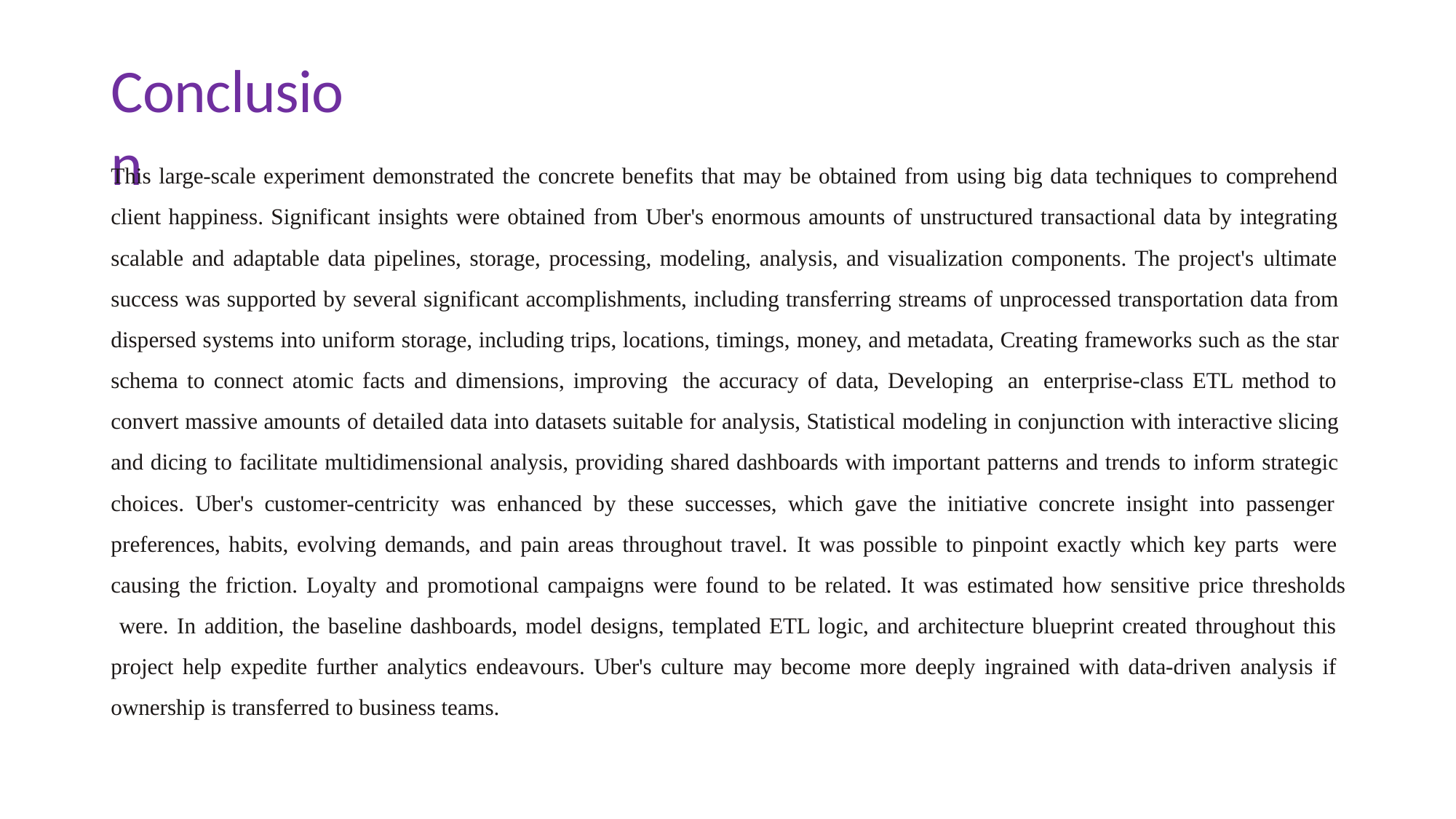

# Conclusion
This large-scale experiment demonstrated the concrete benefits that may be obtained from using big data techniques to comprehend  client happiness. Significant insights were obtained from Uber's enormous amounts of unstructured transactional data by integrating  scalable and adaptable data pipelines, storage, processing, modeling, analysis, and visualization components. The project's ultimate  success was supported by several significant accomplishments, including transferring streams of unprocessed transportation data from  dispersed systems into uniform storage, including trips, locations, timings, money, and metadata, Creating frameworks such as the star  schema to connect atomic facts and dimensions, improving the accuracy of data, Developing an enterprise-class ETL method to  convert massive amounts of detailed data into datasets suitable for analysis, Statistical modeling in conjunction with interactive slicing  and dicing to facilitate multidimensional analysis, providing shared dashboards with important patterns and trends to inform strategic  choices. Uber's customer-centricity was enhanced by these successes, which gave the initiative concrete insight into passenger  preferences, habits, evolving demands, and pain areas throughout travel. It was possible to pinpoint exactly which key parts were  causing the friction. Loyalty and promotional campaigns were found to be related. It was estimated how sensitive price thresholds  were. In addition, the baseline dashboards, model designs, templated ETL logic, and architecture blueprint created throughout this  project help expedite further analytics endeavours. Uber's culture may become more deeply ingrained with data-driven analysis if  ownership is transferred to business teams.